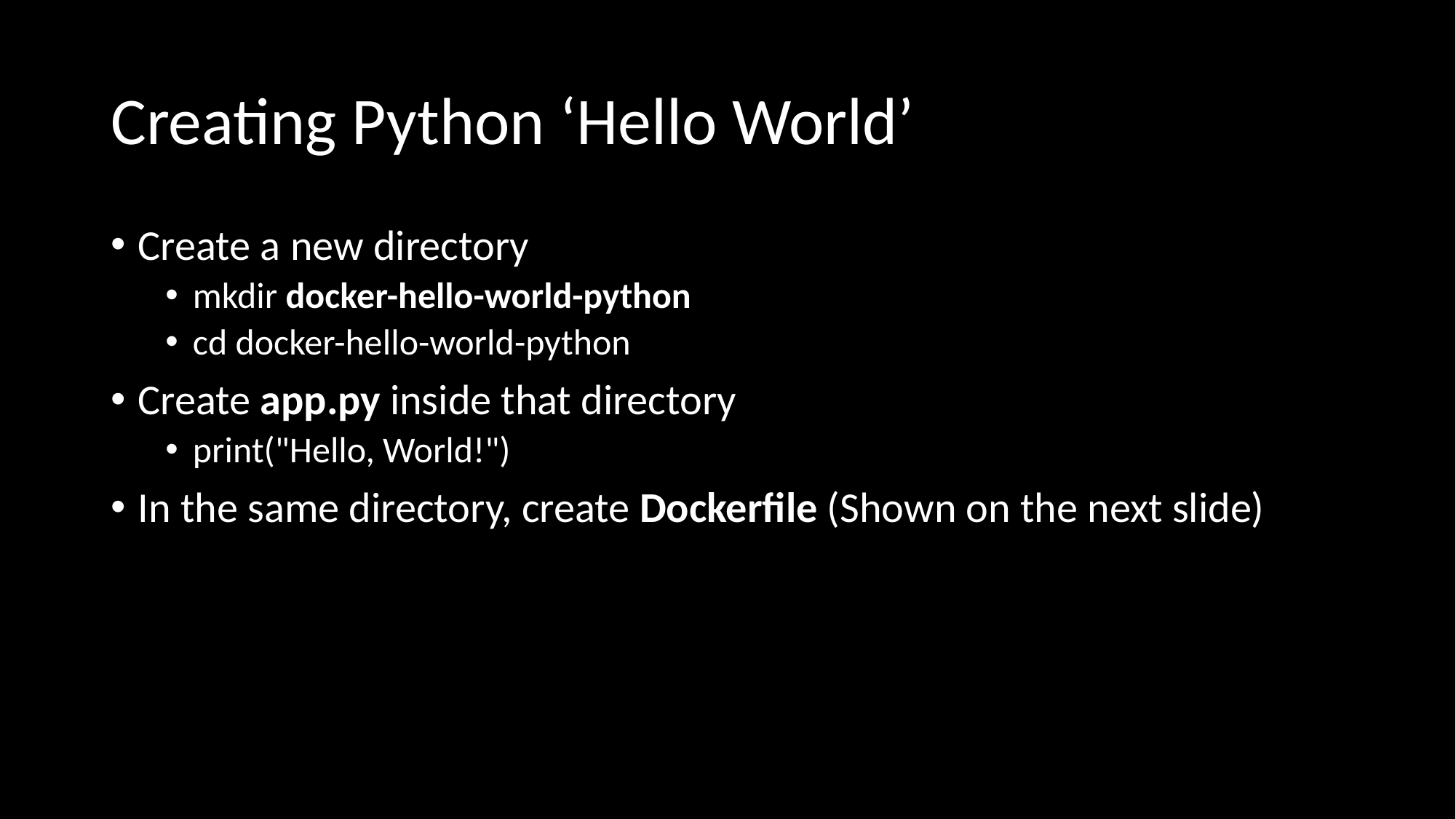

# Creating Python ‘Hello World’
Create a new directory
mkdir docker-hello-world-python
cd docker-hello-world-python
Create app.py inside that directory
print("Hello, World!")
In the same directory, create Dockerfile (Shown on the next slide)